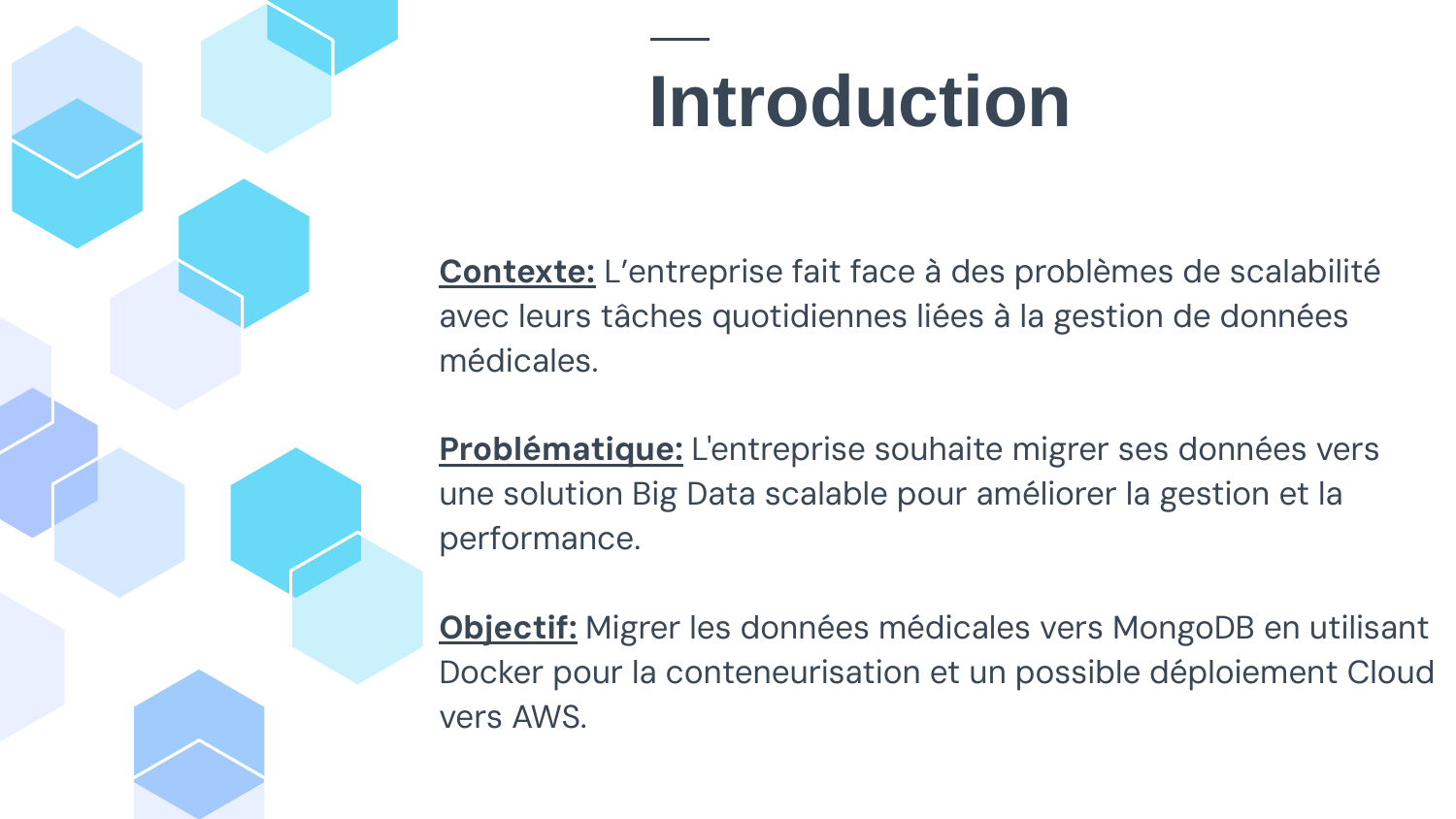

# Introduction
Contexte: L’entreprise fait face à des problèmes de scalabilité avec leurs tâches quotidiennes liées à la gestion de données médicales.

Problématique: L'entreprise souhaite migrer ses données vers une solution Big Data scalable pour améliorer la gestion et la performance.

Objectif: Migrer les données médicales vers MongoDB en utilisant Docker pour la conteneurisation et un possible déploiement Cloud vers AWS.